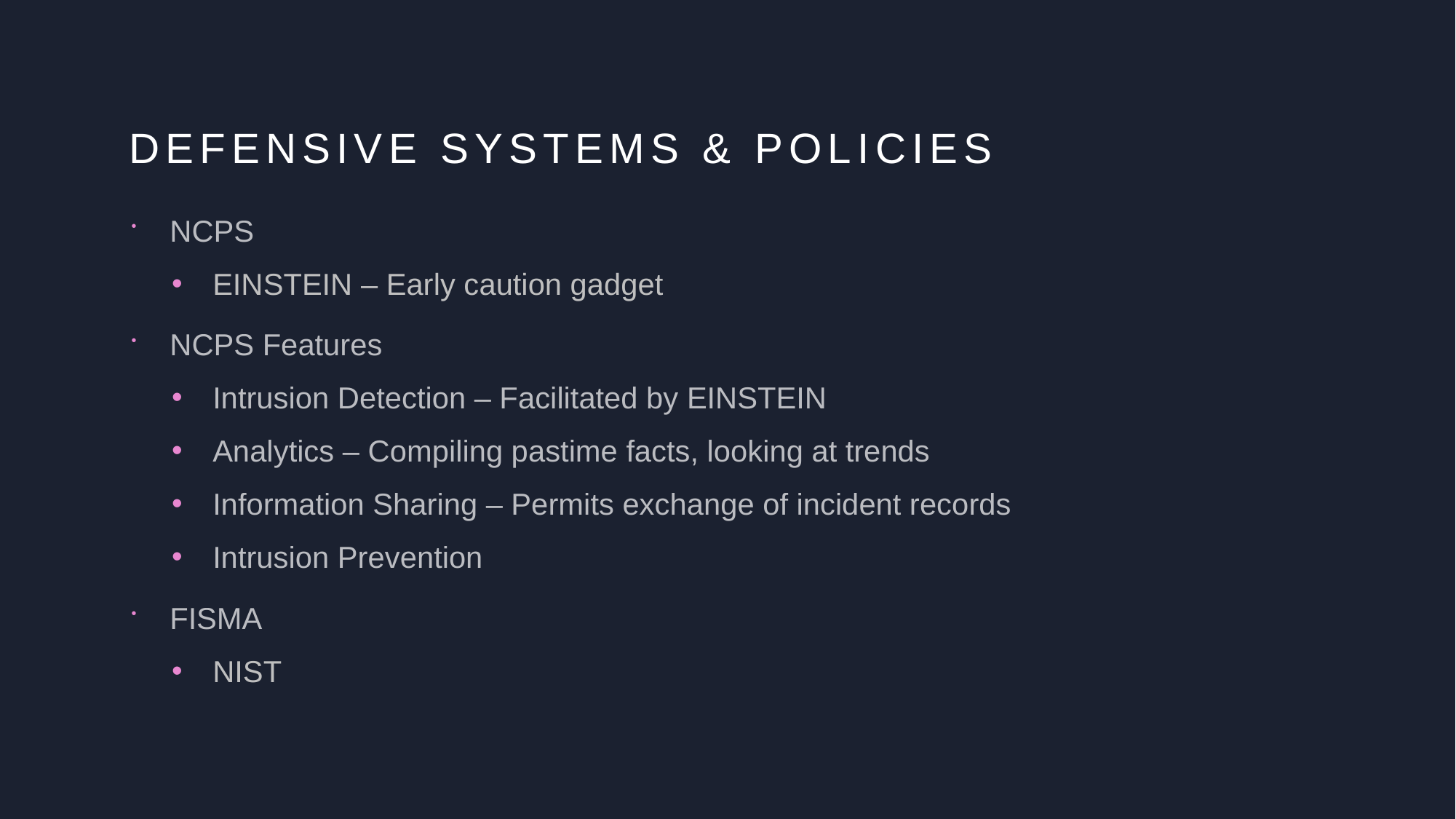

# Defensive systems & POLICIES
NCPS
EINSTEIN – Early caution gadget
NCPS Features
Intrusion Detection – Facilitated by EINSTEIN
Analytics – Compiling pastime facts, looking at trends
Information Sharing – Permits exchange of incident records
Intrusion Prevention
FISMA
NIST